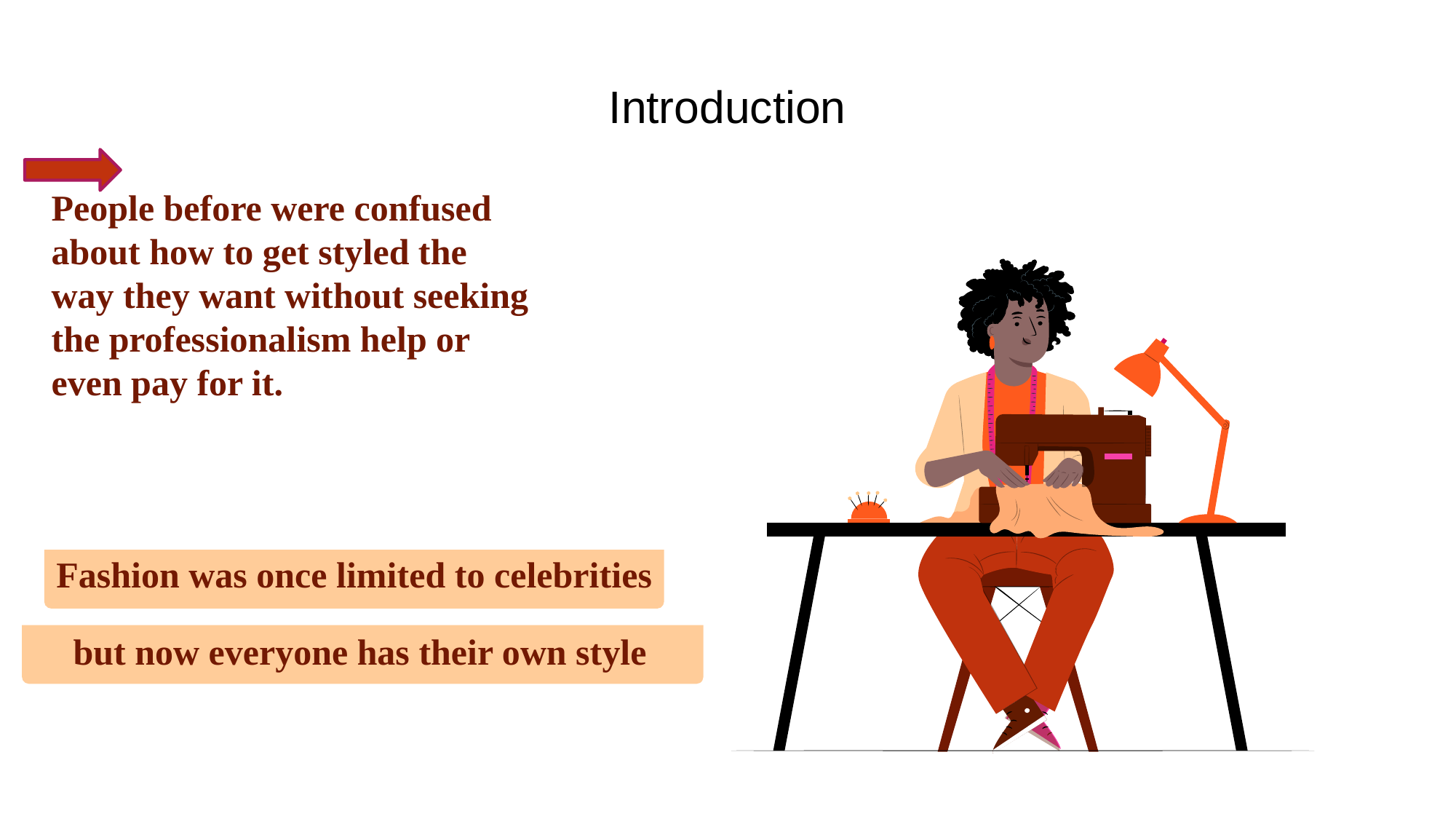

# Introduction

People before were confused about how to get styled the way they want without seeking the professionalism help or even pay for it.

Fashion was once limited to celebrities

but now everyone has their own style